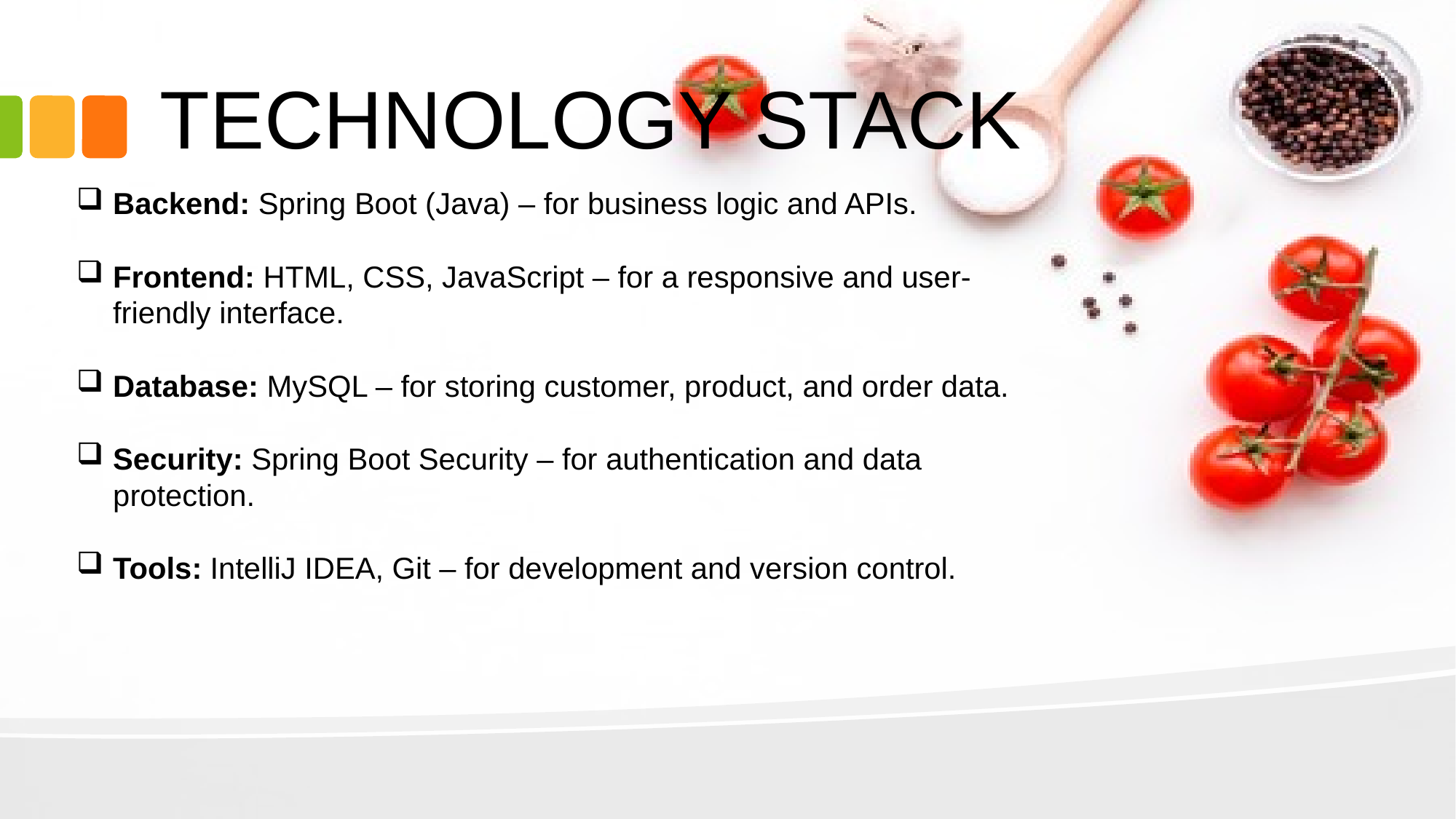

# TECHNOLOGY STACK
Backend: Spring Boot (Java) – for business logic and APIs.

Frontend: HTML, CSS, JavaScript – for a responsive and user-friendly interface.

Database: MySQL – for storing customer, product, and order data.

Security: Spring Boot Security – for authentication and data protection.

Tools: IntelliJ IDEA, Git – for development and version control.